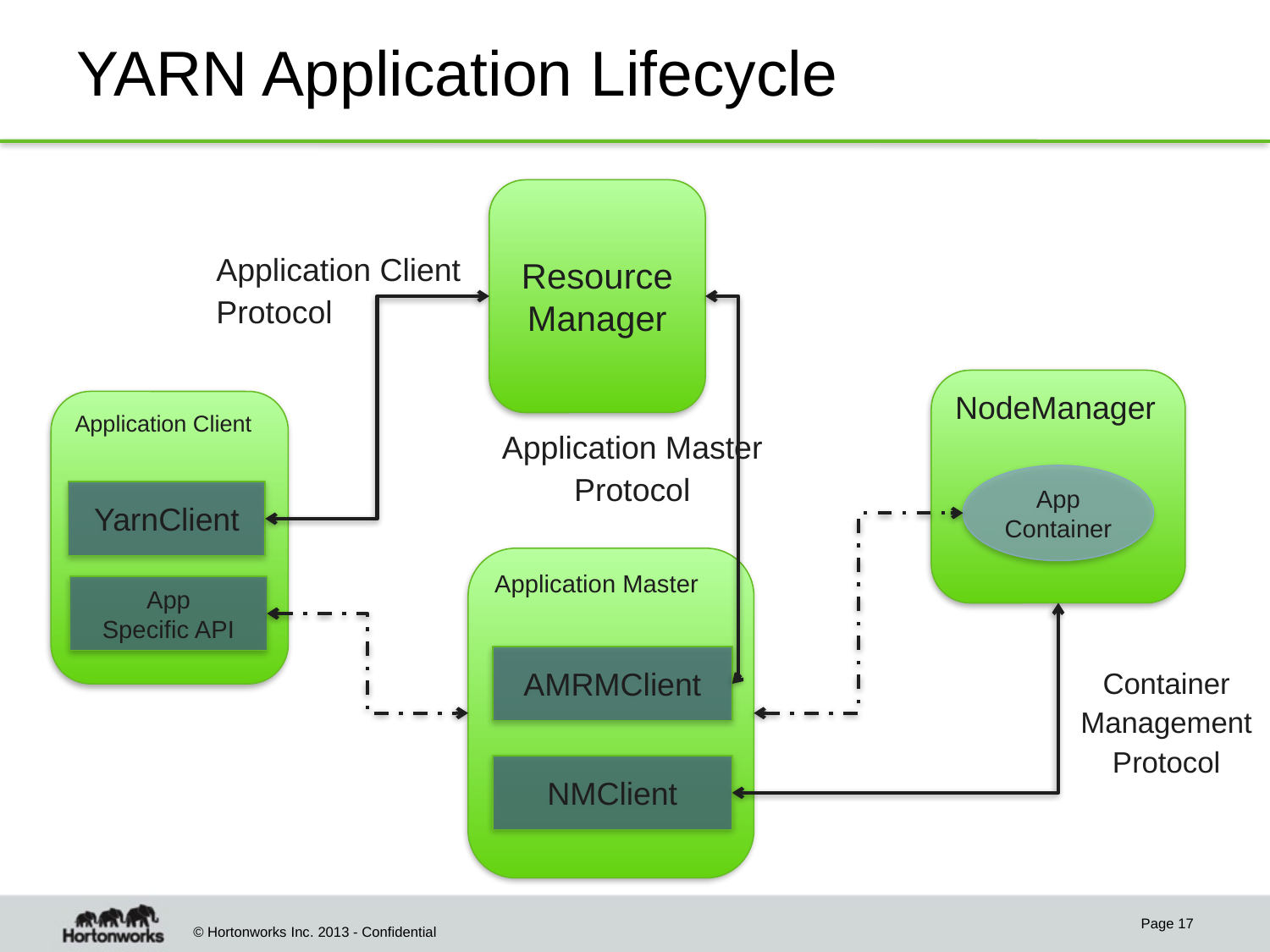

# YARN Application Lifecycle
Resource
Manager
Application Client
Protocol
NodeManager
Application Client
Application Master
Protocol
App
Container
YarnClient
Application Master

App
Specific API
AMRMClient
Container
Management
Protocol
NMClient
Page 17